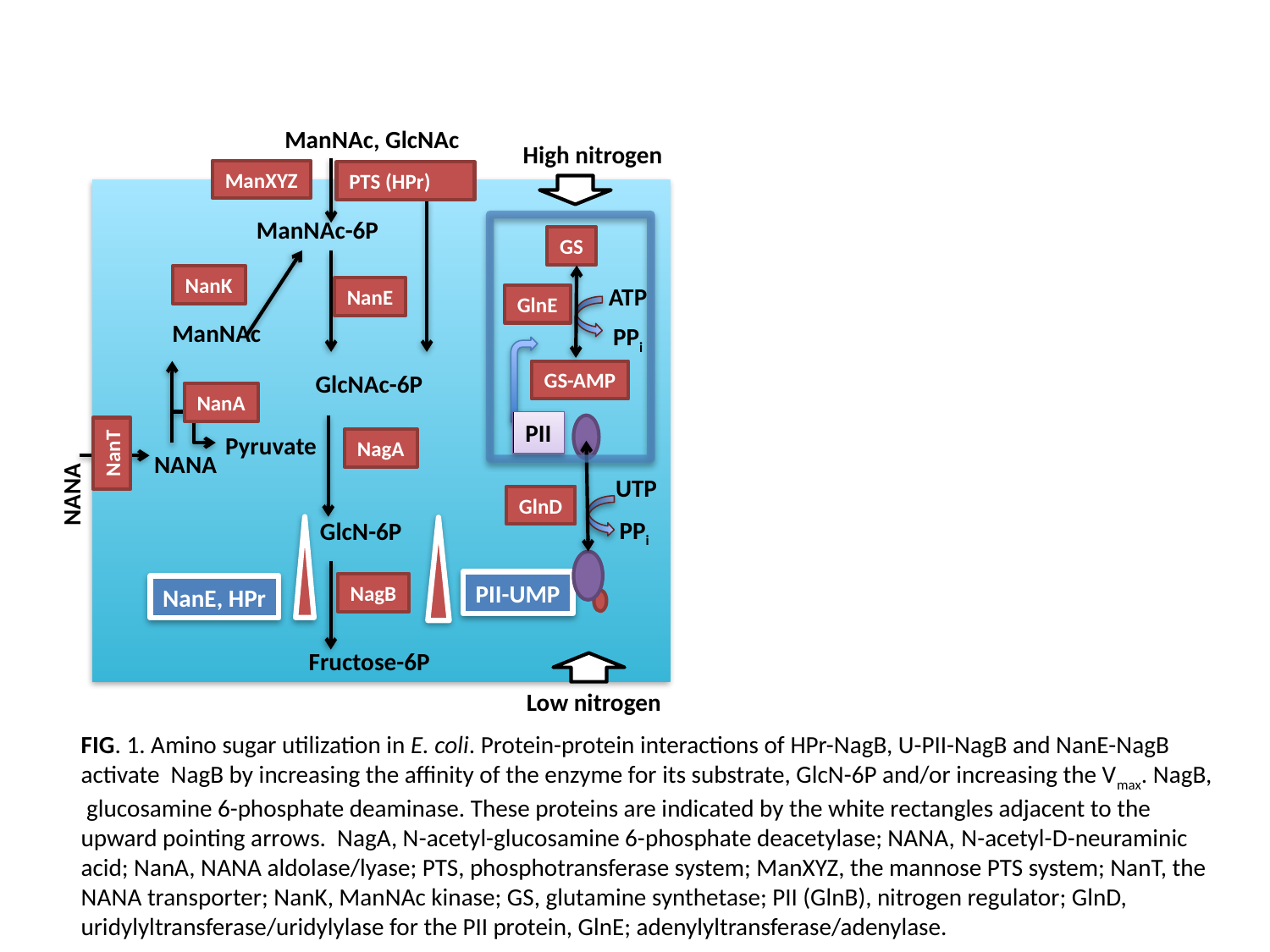

ManNAc, GlcNAc

High nitrogen
ManXYZ
PTS (HPr)

ManNAc-6P

GS
NanK
ATP
NanE
GlnE

ManNAc
PPi

GS-AMP
GlcNAc-6P
NanA
PII

Pyruvate
NANA
NagA
NanT
NANA
UTP
GlnD

PPi
GlcN-6P

PII-UMP
NagB
NanE, HPr

Fructose-6P

Low nitrogen
FIG. 1. Amino sugar utilization in E. coli. Protein-protein interactions of HPr-NagB, U-PII-NagB and NanE-NagB activate  NagB by increasing the affinity of the enzyme for its substrate, GlcN-6P and/or increasing the Vmax. NagB,  glucosamine 6-phosphate deaminase. These proteins are indicated by the white rectangles adjacent to the upward pointing arrows.  NagA, N-acetyl-glucosamine 6-phosphate deacetylase; NANA, N-acetyl-D-neuraminic acid; NanA, NANA aldolase/lyase; PTS, phosphotransferase system; ManXYZ, the mannose PTS system; NanT, the NANA transporter; NanK, ManNAc kinase; GS, glutamine synthetase; PII (GlnB), nitrogen regulator; GlnD,  uridylyltransferase/uridylylase for the PII protein, GlnE; adenylyltransferase/adenylase.